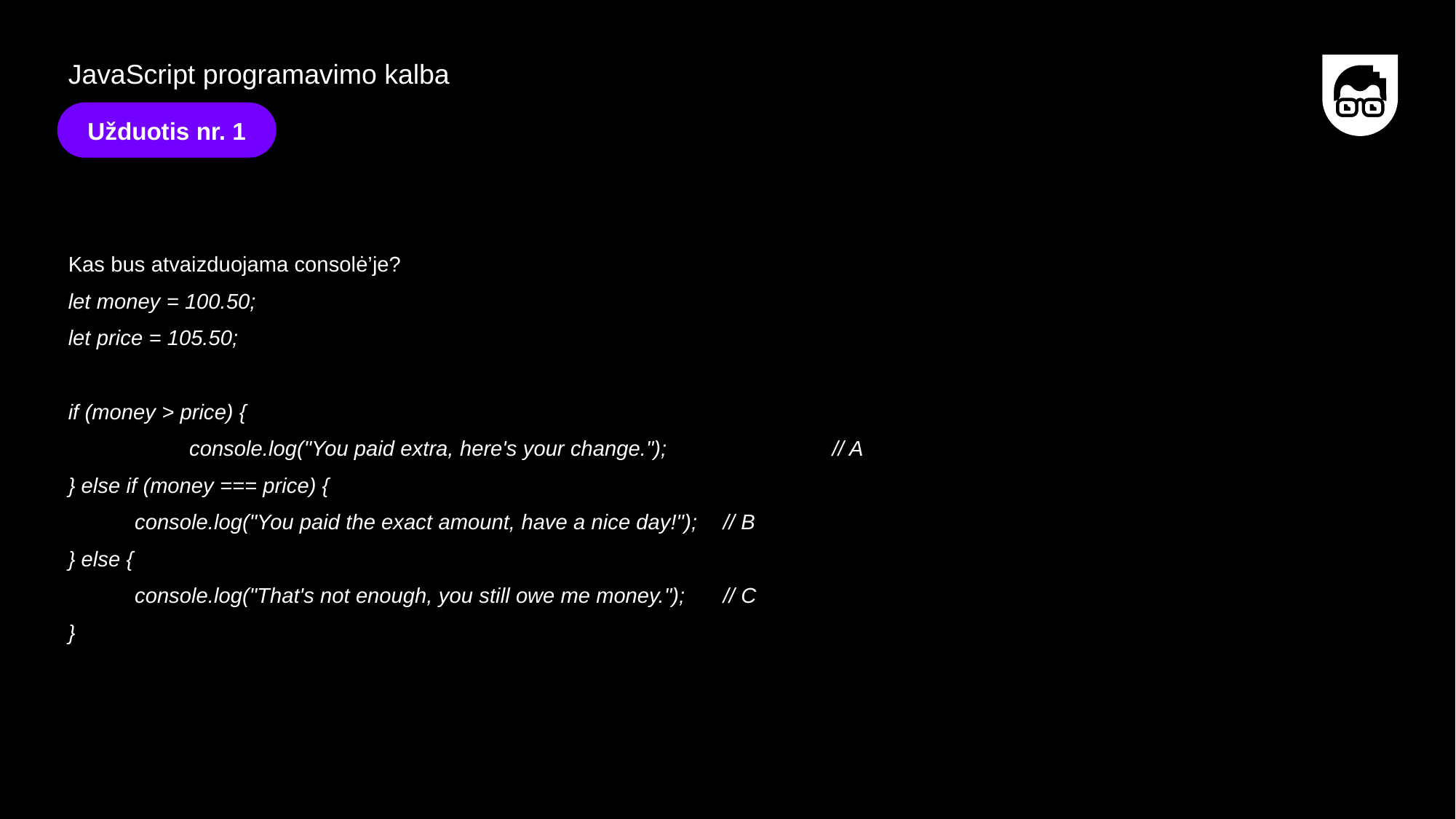

JavaScript programavimo kalba

Užduotis nr. 1
Kas bus atvaizduojama consolė’je?
let money = 100.50;
let price = 105.50;

if (money > price) {
  	  console.log("You paid extra, here's your change."); 		// A
} else if (money === price) {
  console.log("You paid the exact amount, have a nice day!"); 	// B
} else {
  console.log("That's not enough, you still owe me money."); 	// C
}